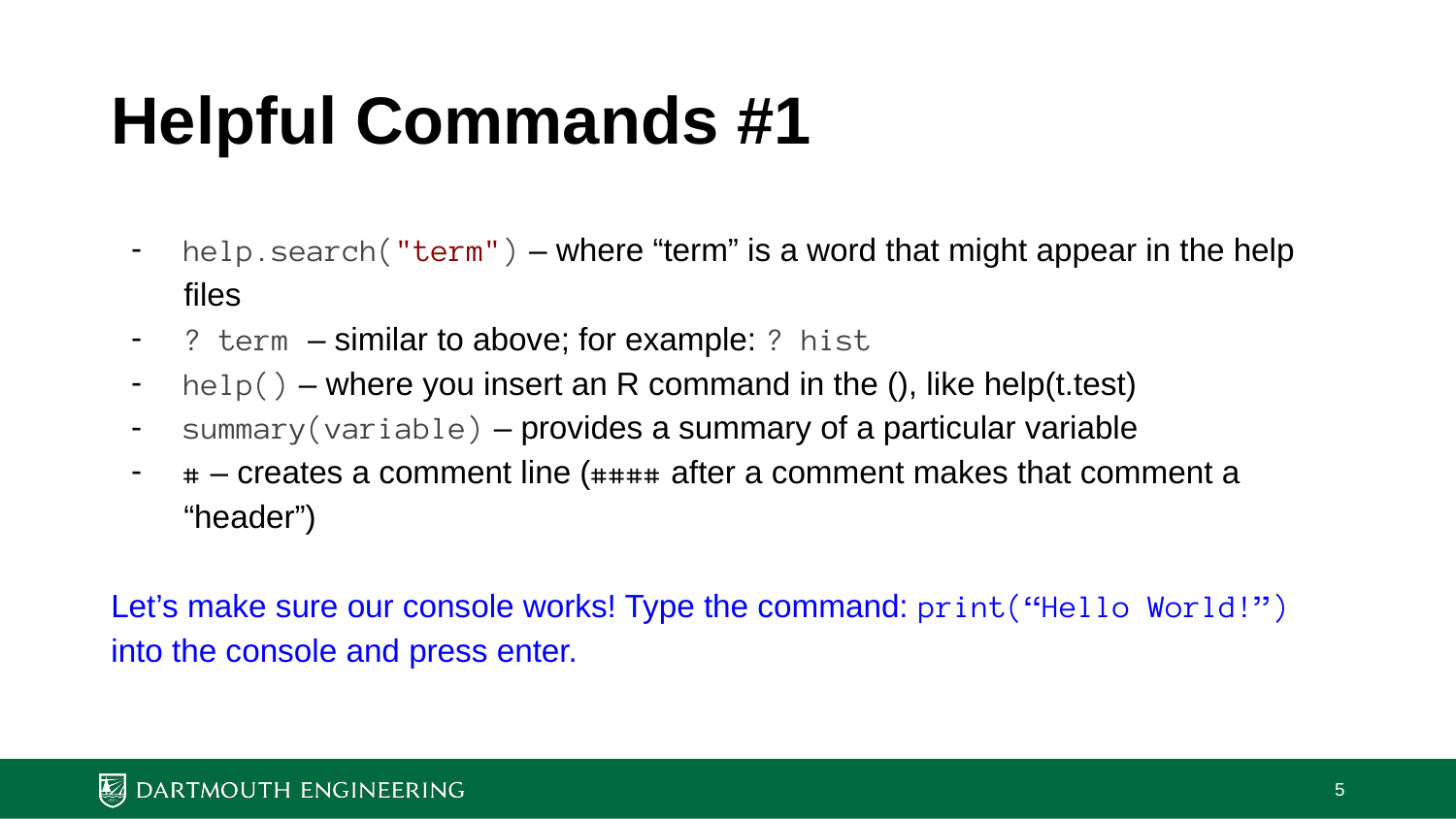

# Helpful Commands #1
help.search("term") – where “term” is a word that might appear in the help files
? term – similar to above; for example: ? hist
help() – where you insert an R command in the (), like help(t.test)
summary(variable) – provides a summary of a particular variable
# – creates a comment line (#### after a comment makes that comment a “header”)

Let’s make sure our console works! Type the command: print(“Hello World!”) into the console and press enter.
5